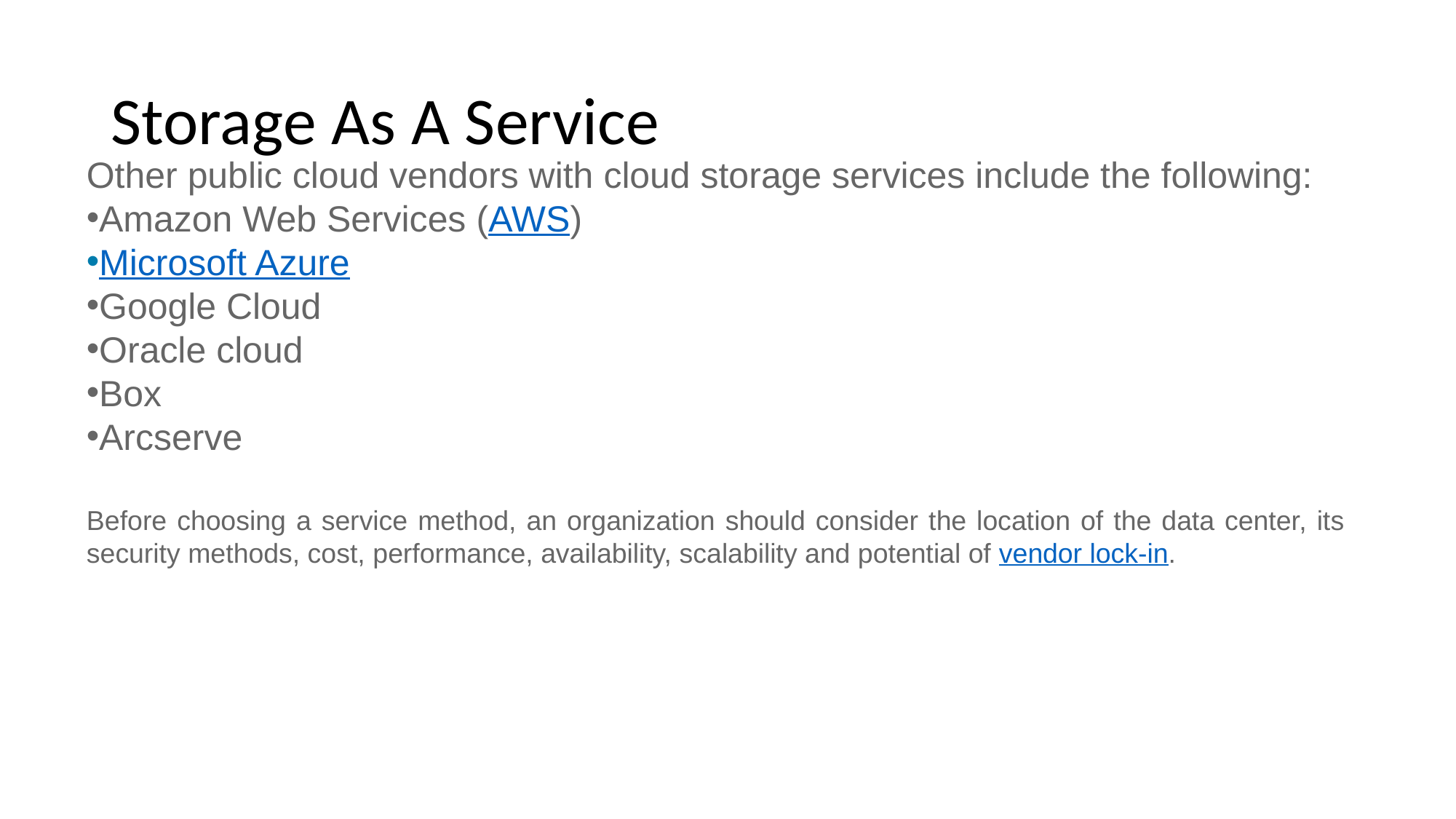

# Storage As A Service
Other public cloud vendors with cloud storage services include the following:
Amazon Web Services (AWS)
Microsoft Azure
Google Cloud
Oracle cloud
Box
Arcserve
Before choosing a service method, an organization should consider the location of the data center, its security methods, cost, performance, availability, scalability and potential of vendor lock-in.